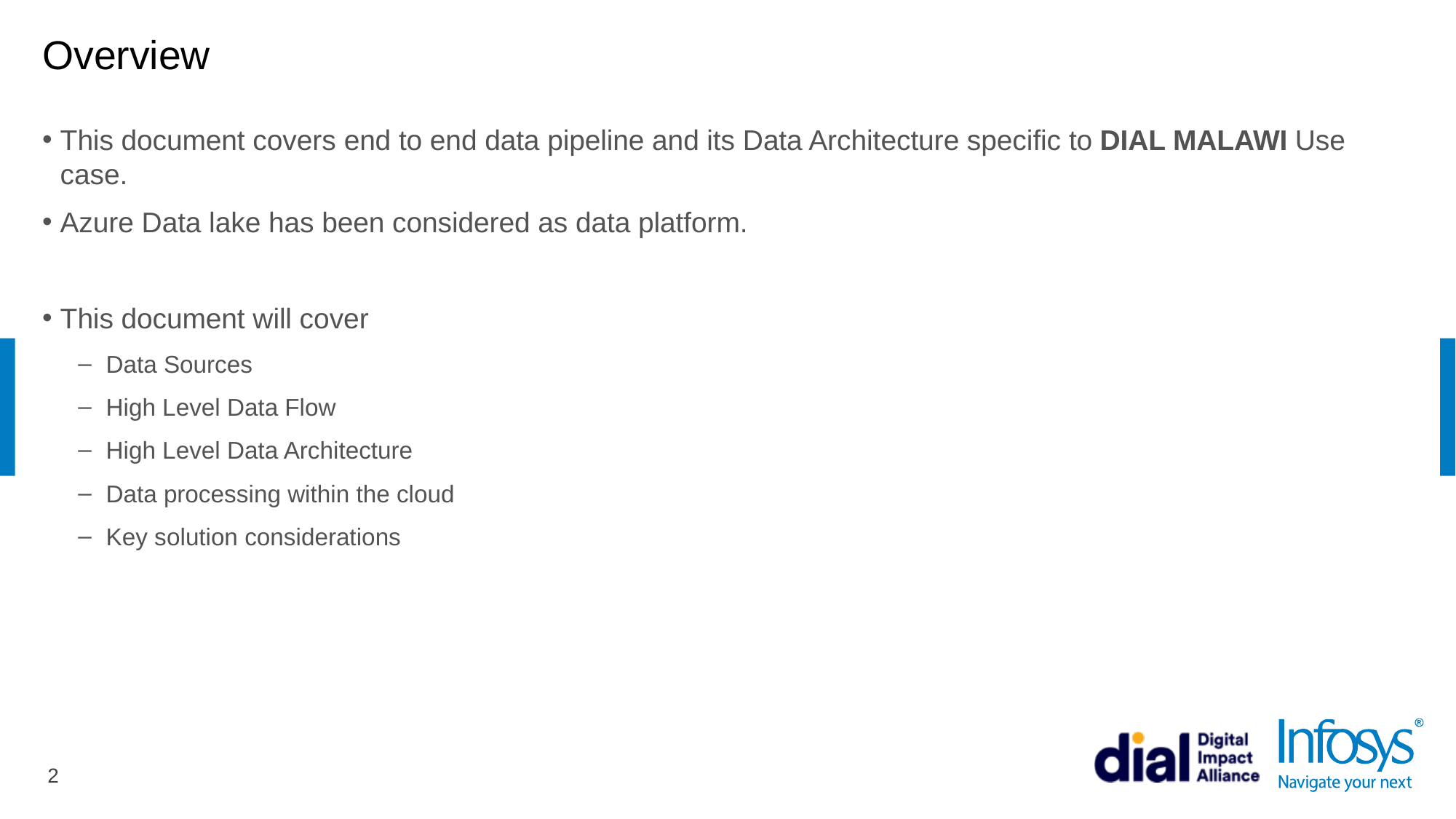

# Overview
This document covers end to end data pipeline and its Data Architecture specific to DIAL MALAWI Use case.
Azure Data lake has been considered as data platform.

This document will cover
Data Sources
High Level Data Flow
High Level Data Architecture
Data processing within the cloud
Key solution considerations

2